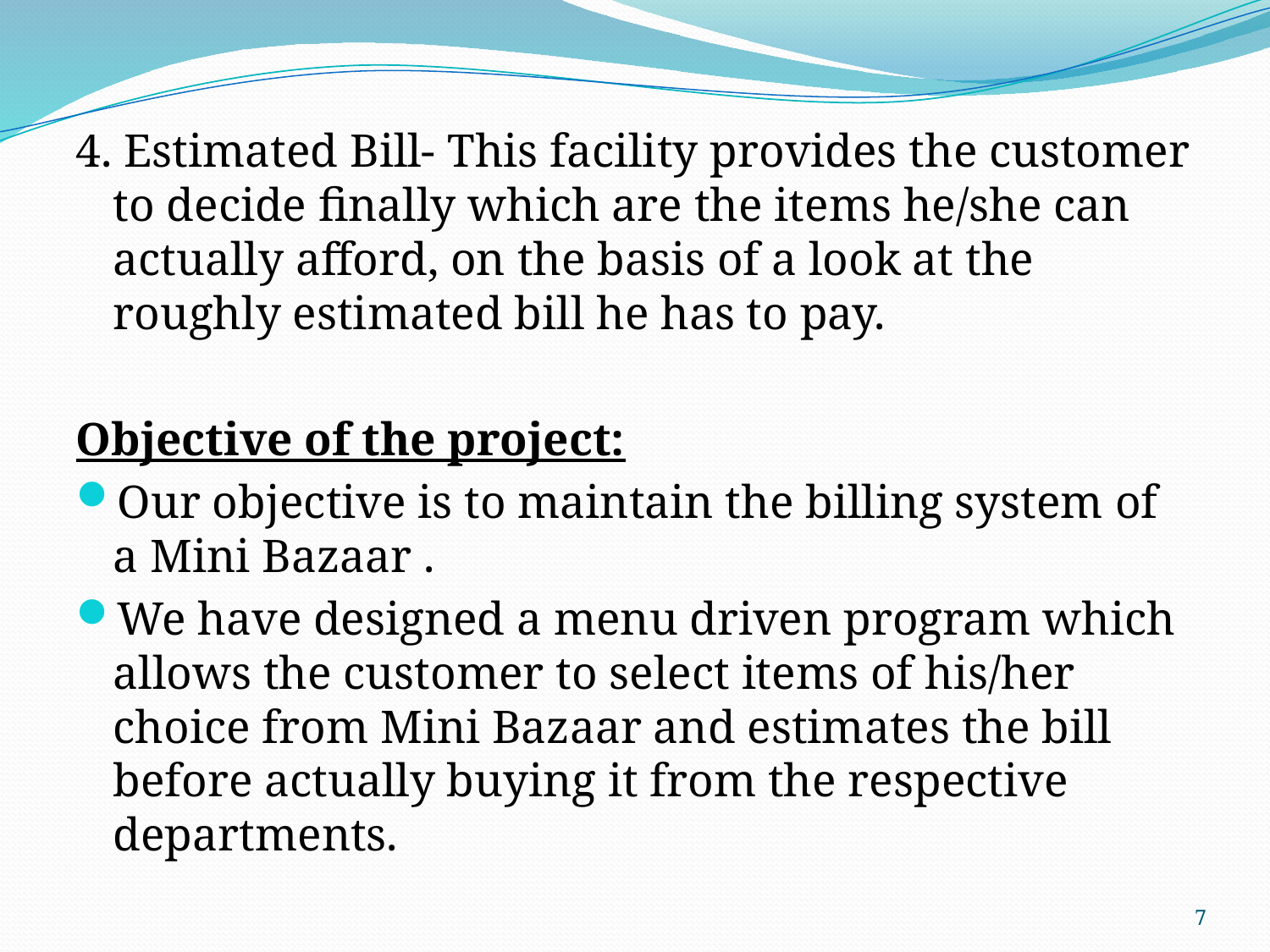

4. Estimated Bill- This facility provides the customer to decide finally which are the items he/she can actually afford, on the basis of a look at the roughly estimated bill he has to pay.

Objective of the project:
Our objective is to maintain the billing system of a Mini Bazaar .
We have designed a menu driven program which allows the customer to select items of his/her choice from Mini Bazaar and estimates the bill before actually buying it from the respective departments.
7